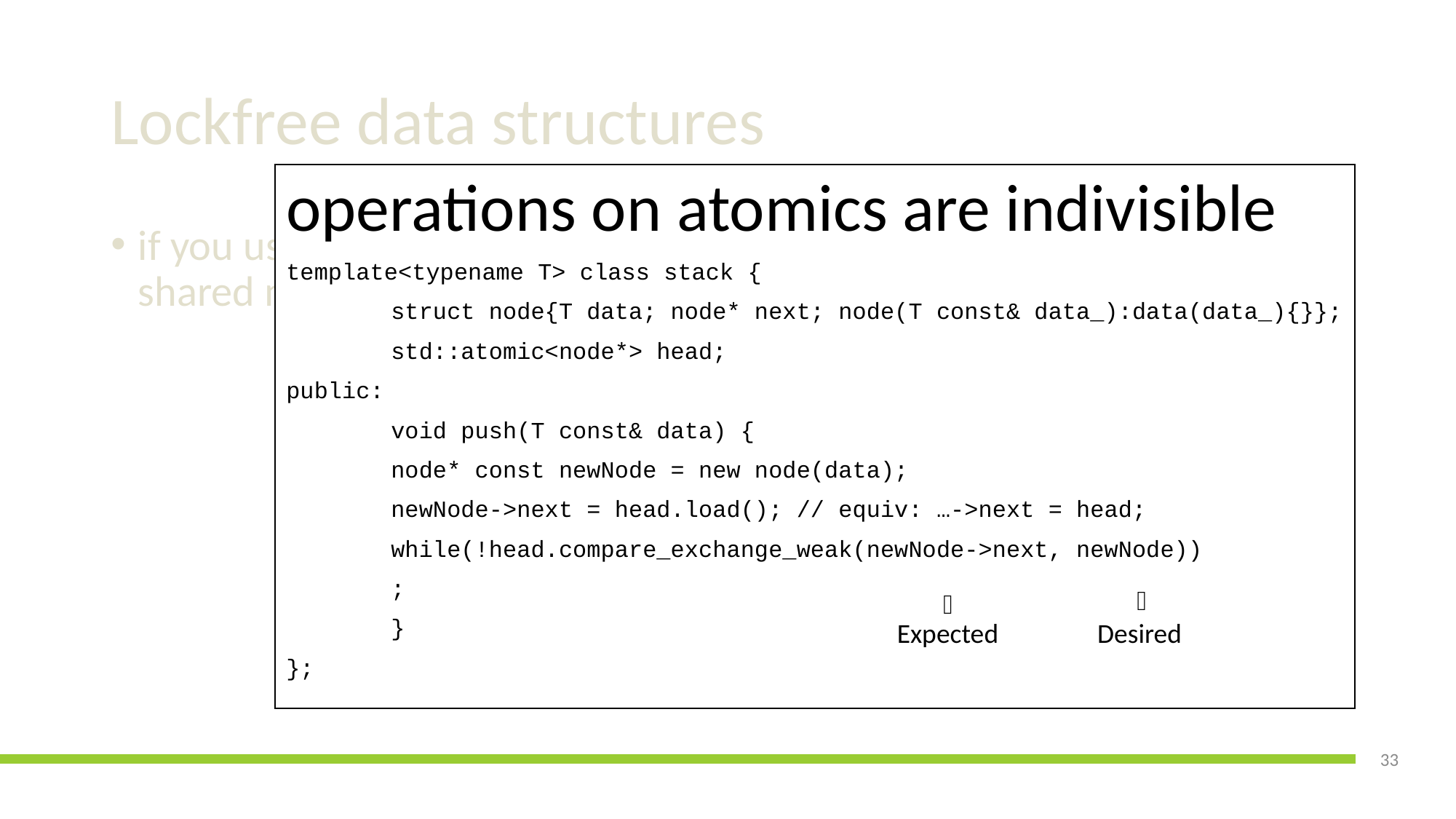

# Lockfree data structures

operations on atomics are indivisible
template<typename T> class stack {
	struct node{T data; node* next; node(T const& data_):data(data_){}};
	std::atomic<node*> head;
public:
	void push(T const& data) {
		node* const newNode = new node(data);
		newNode->next = head.load(); // equiv: …->next = head;
		while(!head.compare_exchange_weak(newNode->next, newNode))
			;
	}
};

if you use std::atomic<> with default memory order for all your shared memory locations your program will be sequentially consistent

↑
↑
Expected
Desired
Don’t do this at Work!
33